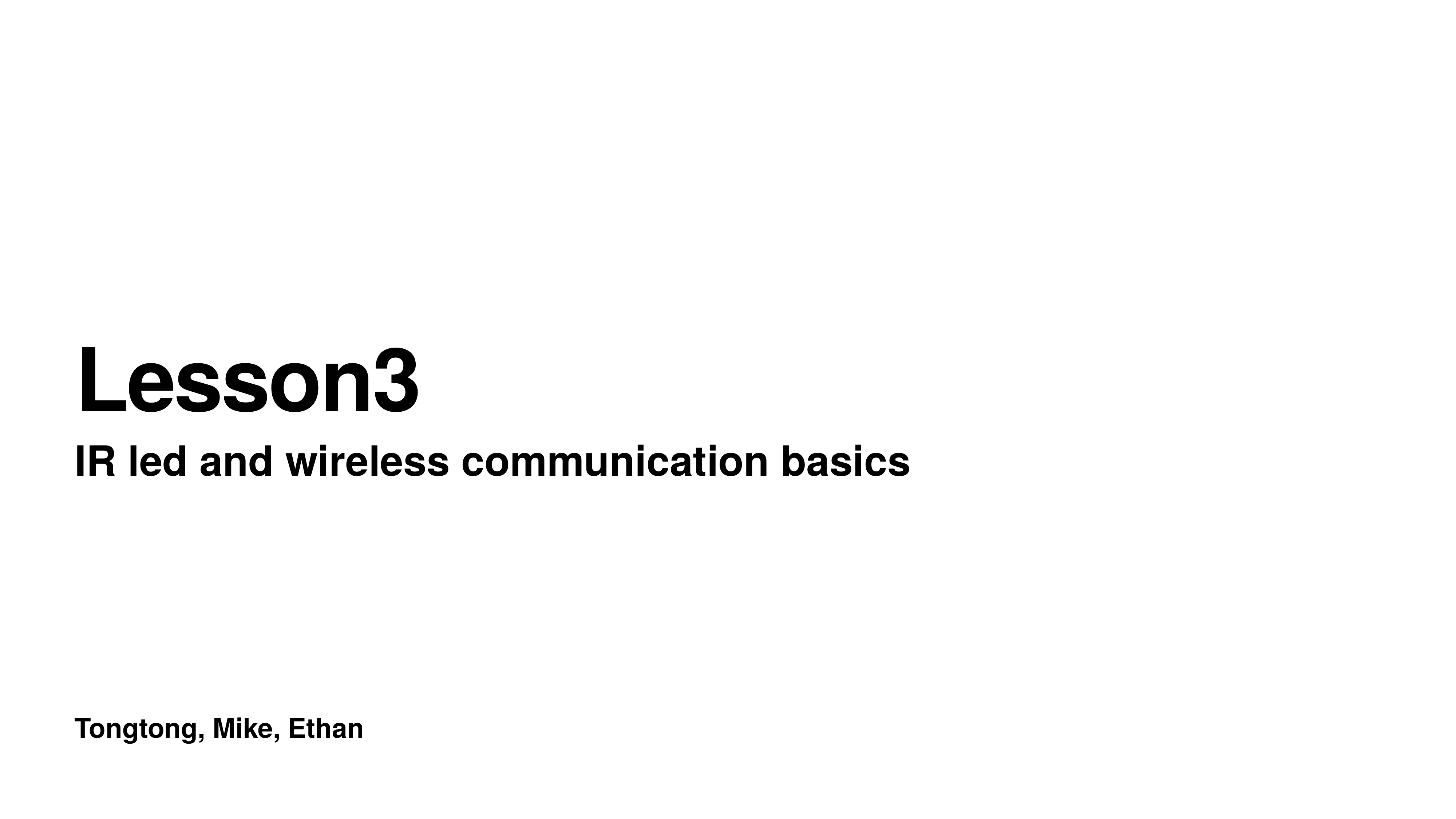

# Lesson3
IR led and wireless communication basics
Tongtong, Mike, Ethan